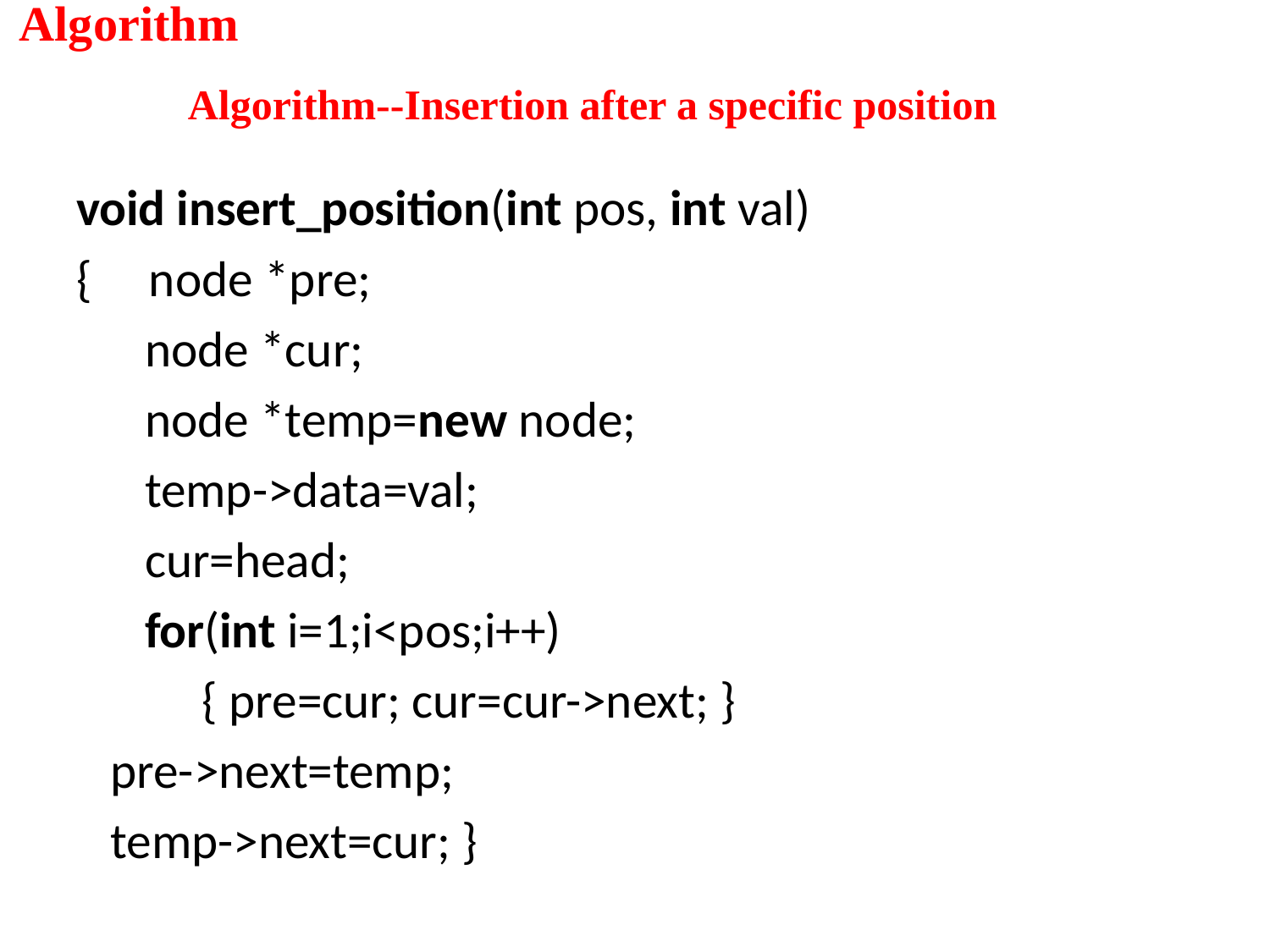

# Algorithm
Algorithm--Insertion after a specific position
void insert_position(int pos, int val)
{     node *pre;
      node *cur;
      node *temp=new node;
      temp->data=val;
      cur=head;
      for(int i=1;i<pos;i++)
           { pre=cur; cur=cur->next; }
   pre->next=temp;
   temp->next=cur; }